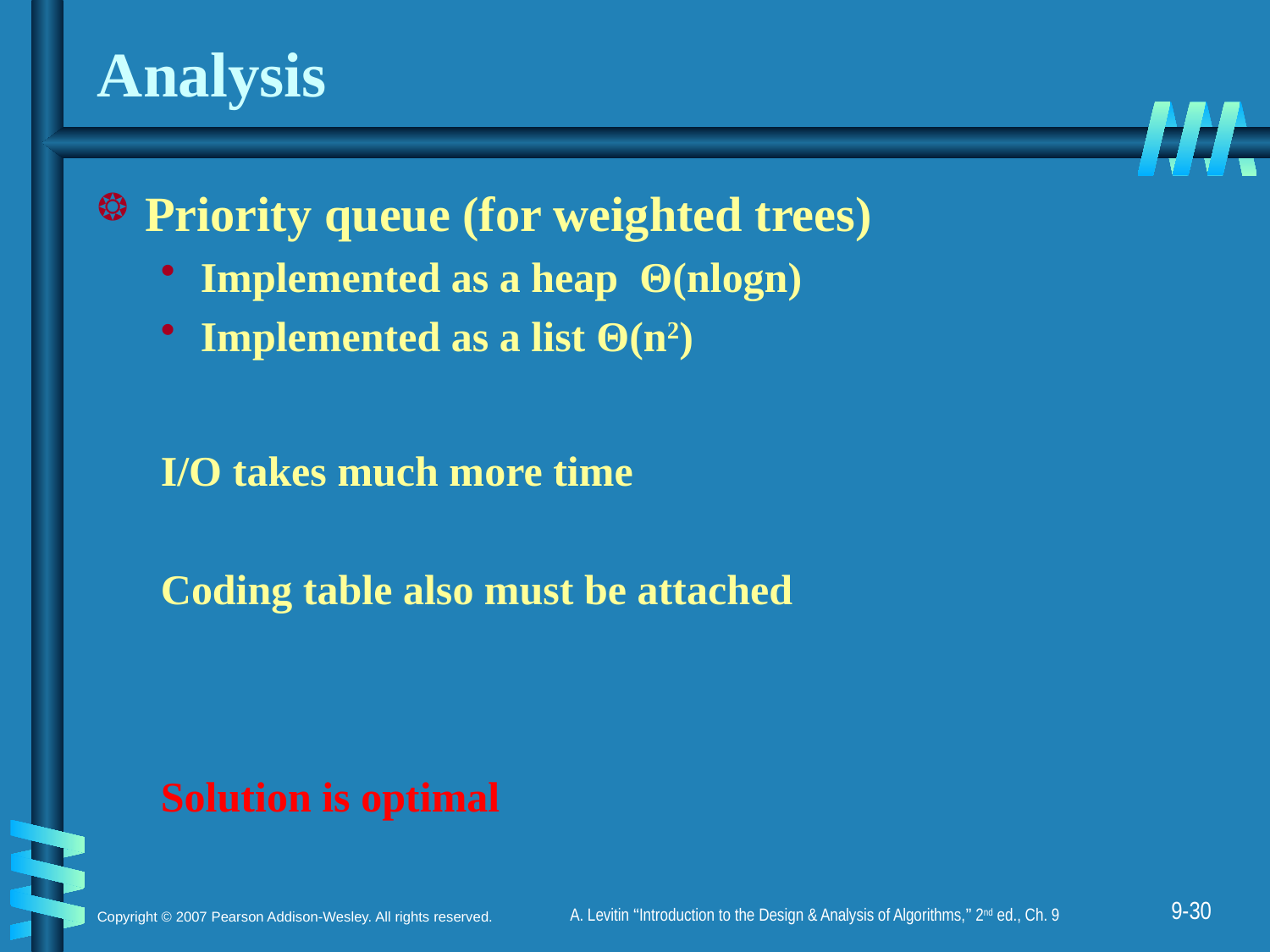

# Analysis
Priority queue (for weighted trees)
Implemented as a heap  Θ(nlogn)
Implemented as a list Θ(n2)

I/O takes much more time

Coding table also must be attached

Solution is optimal